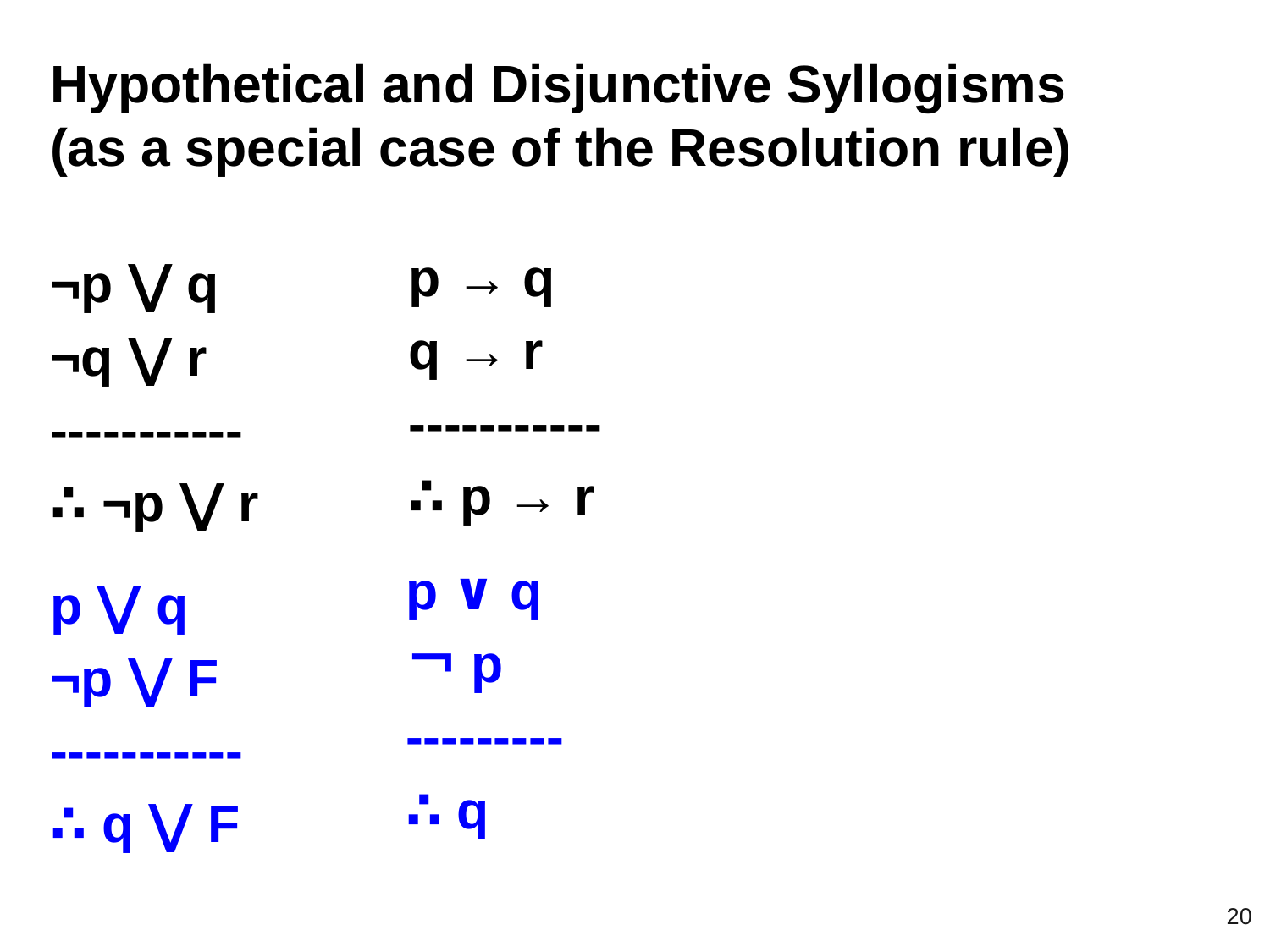

Hypothetical and Disjunctive Syllogisms
(as a special case of the Resolution rule)

¬p ⋁ q
¬q ⋁ r
-----------
∴ ¬p ⋁ r

p ⋁ q
¬p ⋁ F
-----------
∴ q ⋁ F
p → q
q → r
-----------
∴ p → r

p ∨ q
￢p
---------
∴ q
20